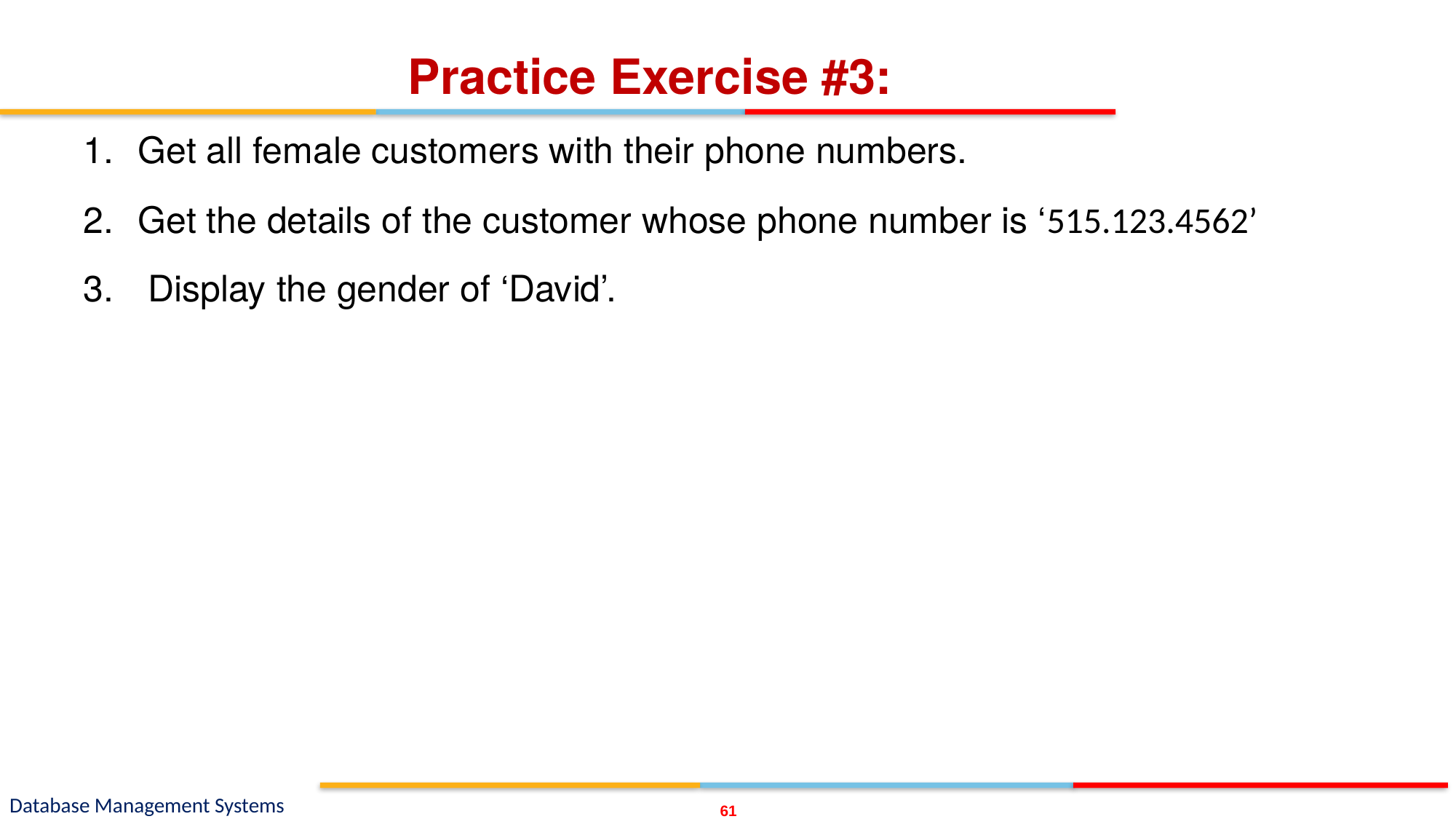

# Practice Exercise #3:
Get all female customers with their phone numbers.
Get the details of the customer whose phone number is ‘515.123.4562’
 Display the gender of ‘David’.